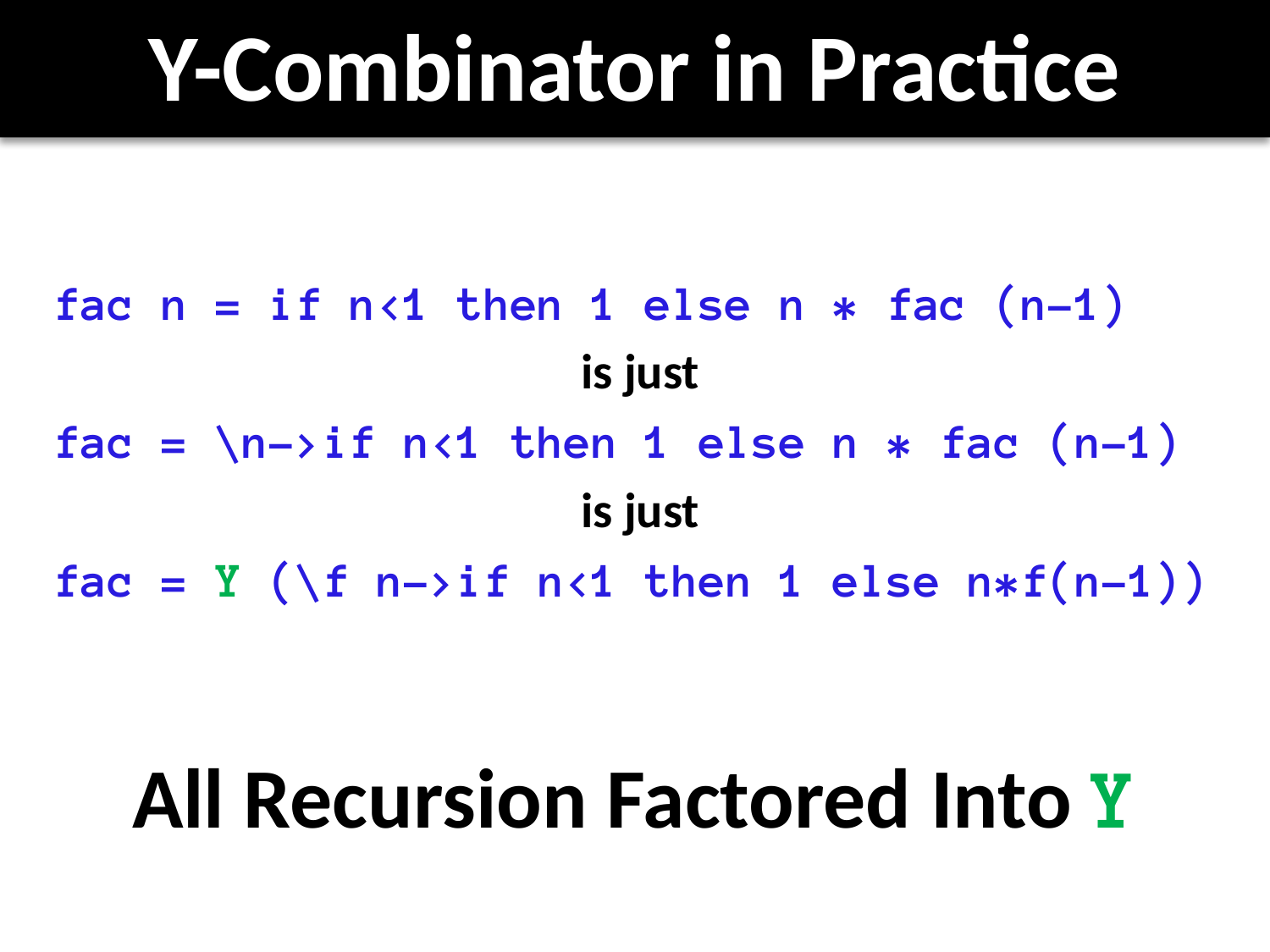

# Y-Combinator in Practice
fac n = if n<1 then 1 else n * fac (n-1)
is just
fac = \n->if n<1 then 1 else n * fac (n-1)
is just
fac = Y (\f n->if n<1 then 1 else n*f(n-1))
All Recursion Factored Into Y